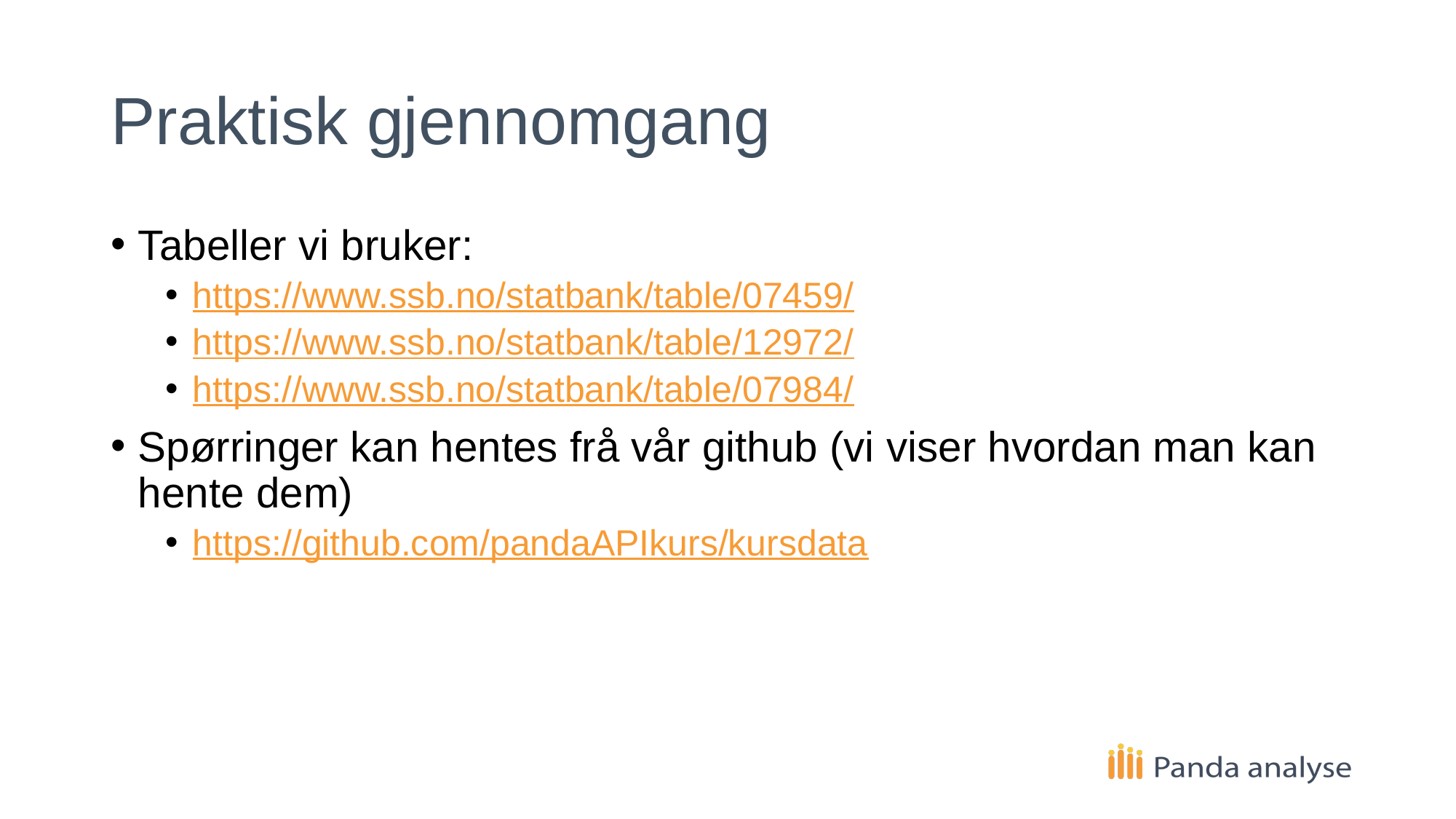

# Praktisk gjennomgang
Tabeller vi bruker:
https://www.ssb.no/statbank/table/07459/
https://www.ssb.no/statbank/table/12972/
https://www.ssb.no/statbank/table/07984/
Spørringer kan hentes frå vår github (vi viser hvordan man kan hente dem)
https://github.com/pandaAPIkurs/kursdata